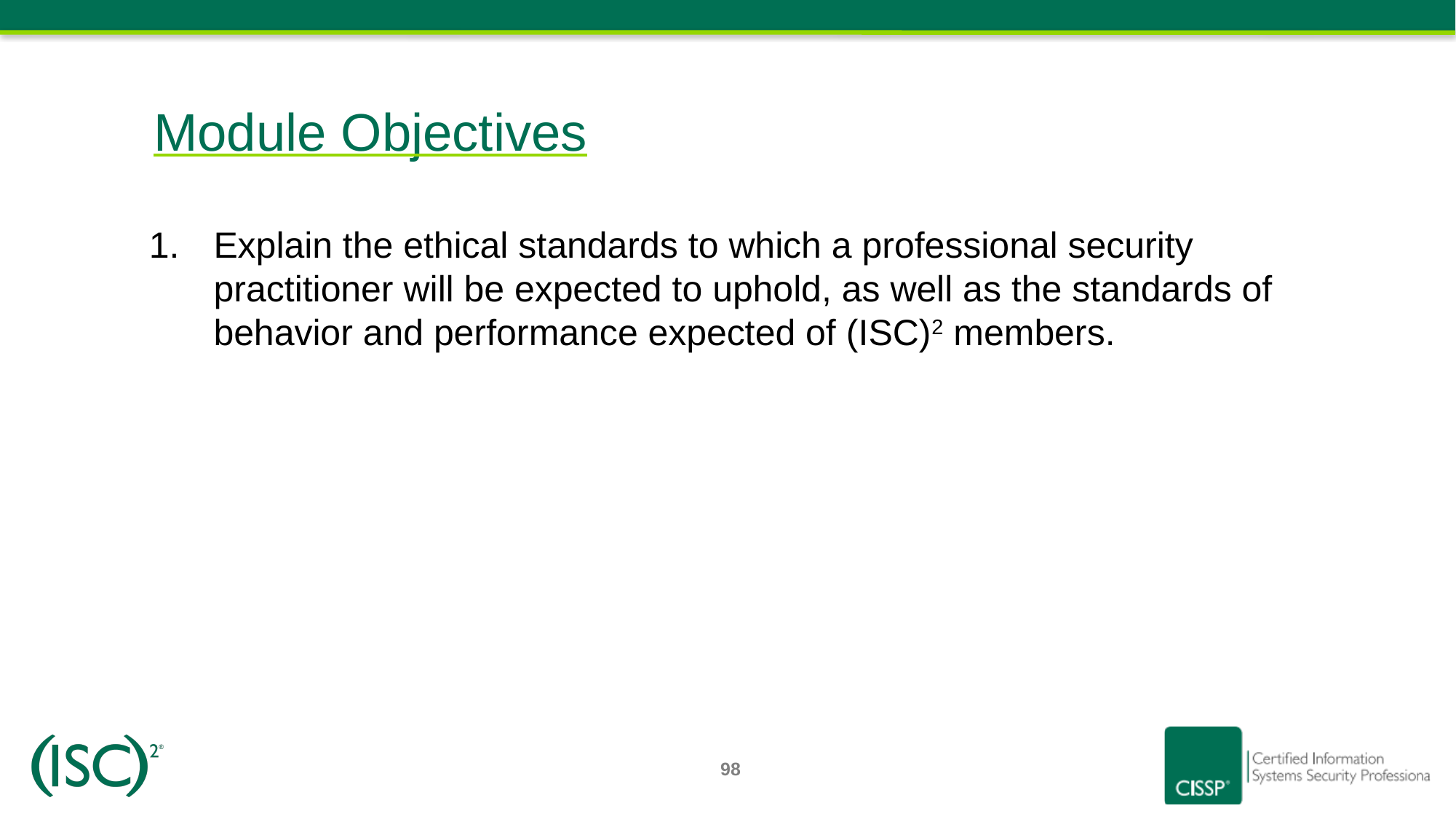

# Module Objectives
Explain the ethical standards to which a professional security practitioner will be expected to uphold, as well as the standards of behavior and performance expected of (ISC)2 members.